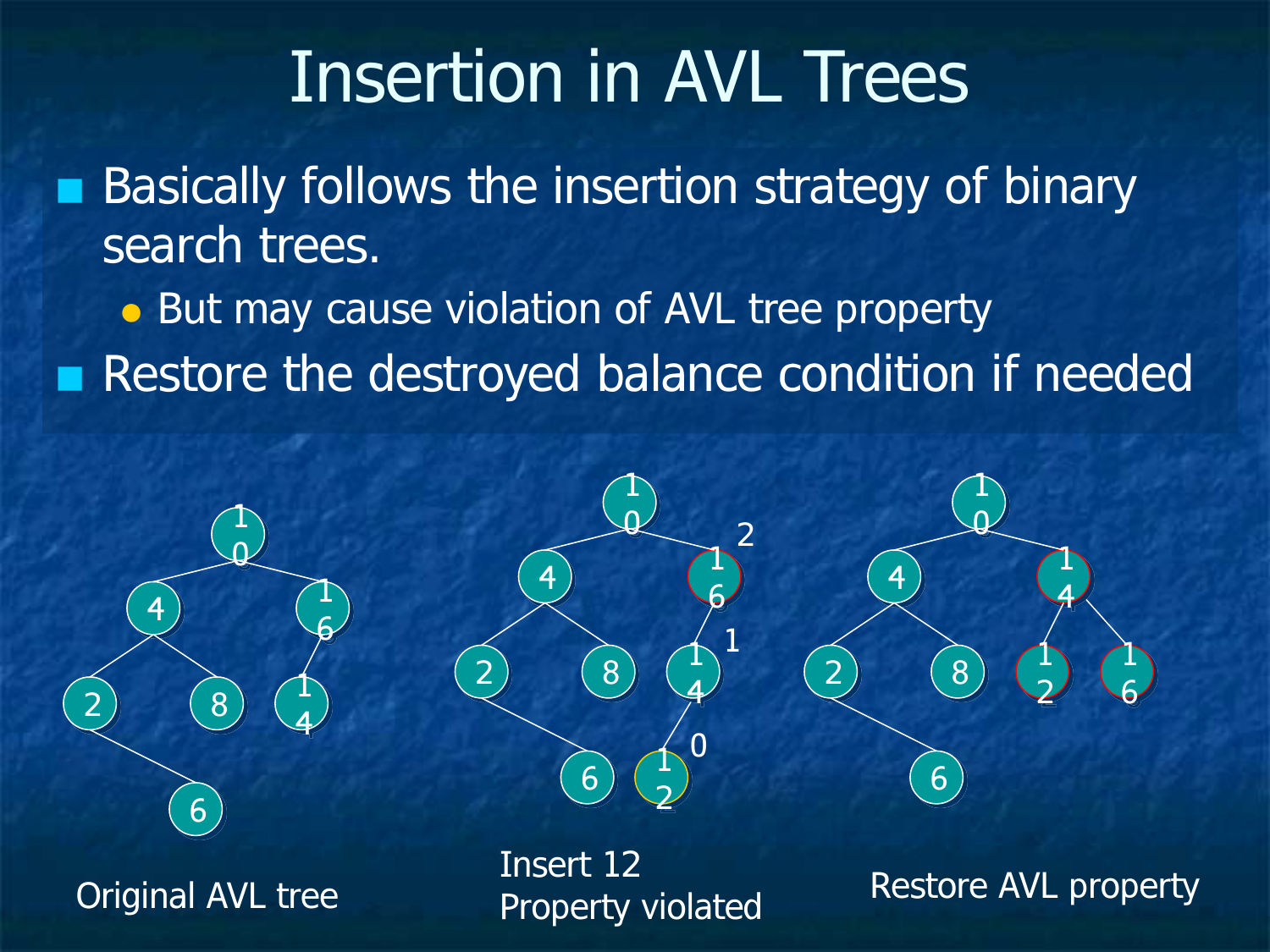

# Insertion in AVL Trees
Basically follows the insertion strategy of binary search trees.
But may cause violation of AVL tree property
Restore the destroyed balance condition if needed
10
10
10
2
4
16
4
14
4
16
1
2
8
14
2
8
12
16
2
8
14
0
6
12
6
6
Insert 12
Property violated
Restore AVL property
Original AVL tree